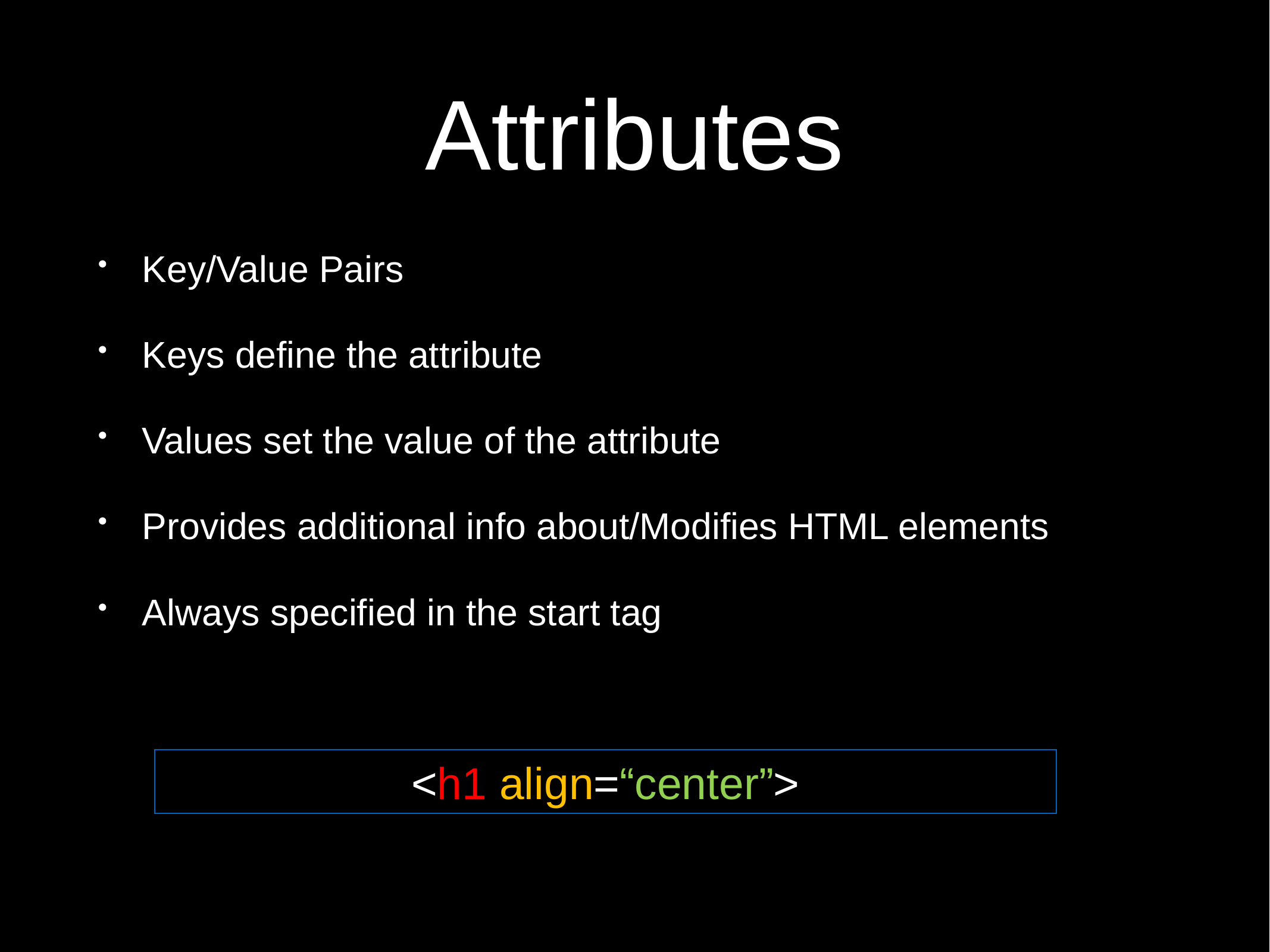

# Attributes
Key/Value Pairs
Keys define the attribute
Values set the value of the attribute
Provides additional info about/Modifies HTML elements
Always specified in the start tag
<h1 align=“center”>